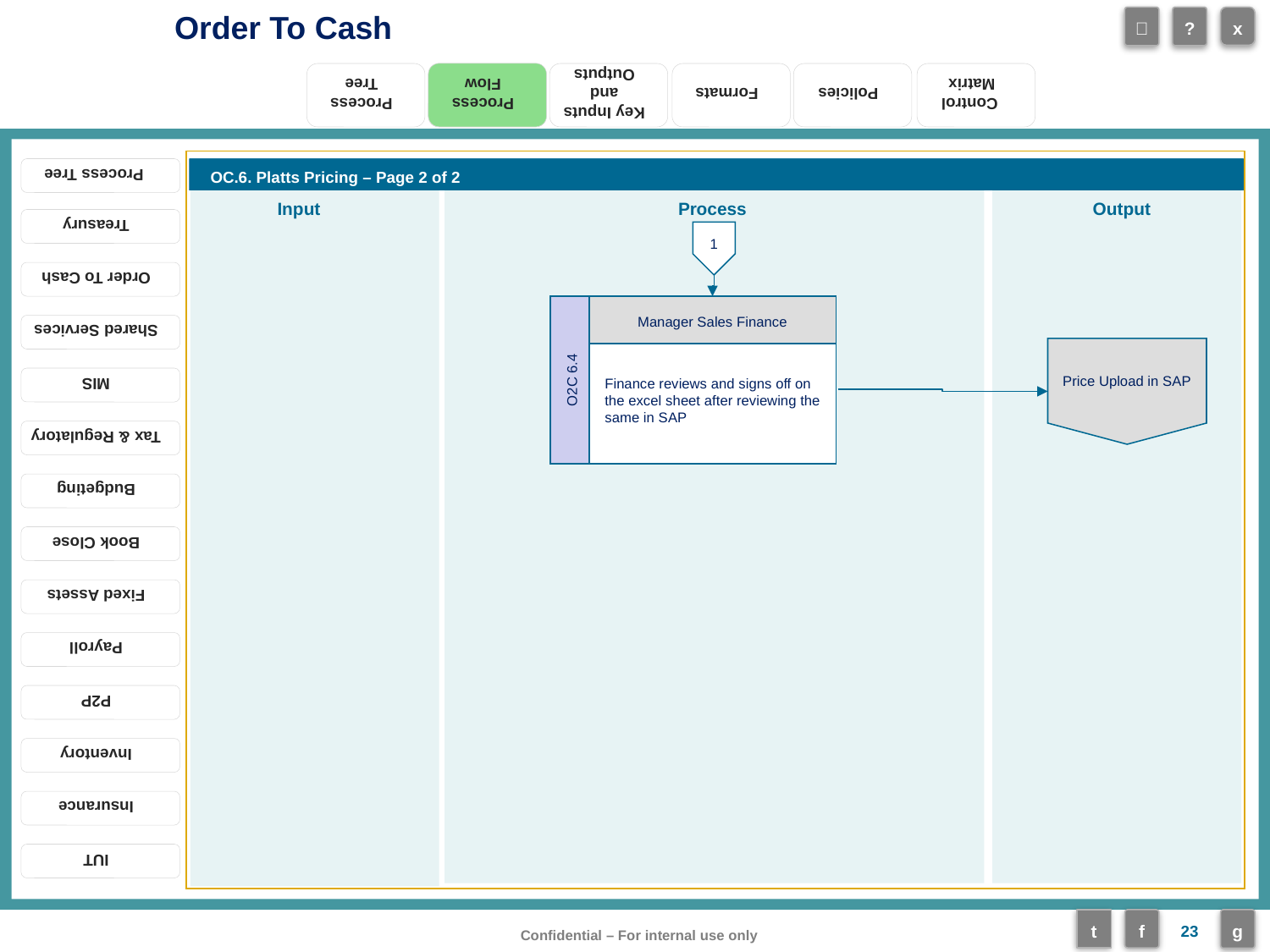

Process Flow
OC.6. Platts Pricing – Page 2 of 2
1
Manager Sales Finance
Finance reviews and signs off on the excel sheet after reviewing the same in SAP
O2C 6.4
Price Upload in SAP
23